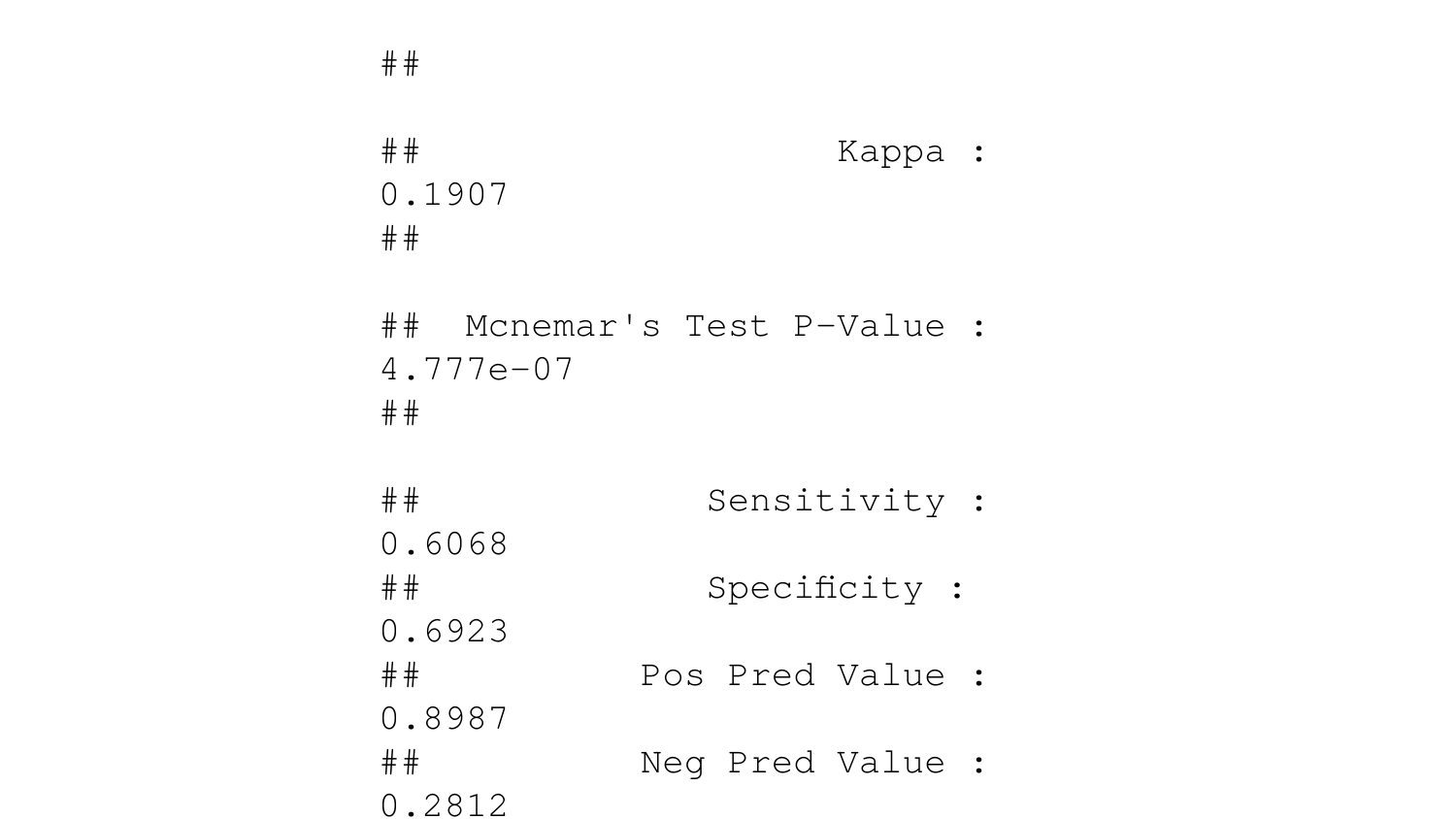

##        'Positive' Class : 0
##
##    knn.24
##      0  1
##   0 71  8
##   1 46 18
## Confusion Matrix and Statistics
##
##    knn.24
##      0  1
##   0 71  8
##   1 46 18
##
##                Accuracy : 0.6224
##                  95% CI : (0.5375, 0.702)
##     No Information Rate : 0.8182
##     P-Value [Acc > NIR] : 1
##
##                   Kappa : 0.1907
##
##  Mcnemar's Test P-Value : 4.777e-07
##
##             Sensitivity : 0.6068
##             Specificity : 0.6923
##          Pos Pred Value : 0.8987
##          Neg Pred Value : 0.2812
##              Prevalence : 0.8182

#